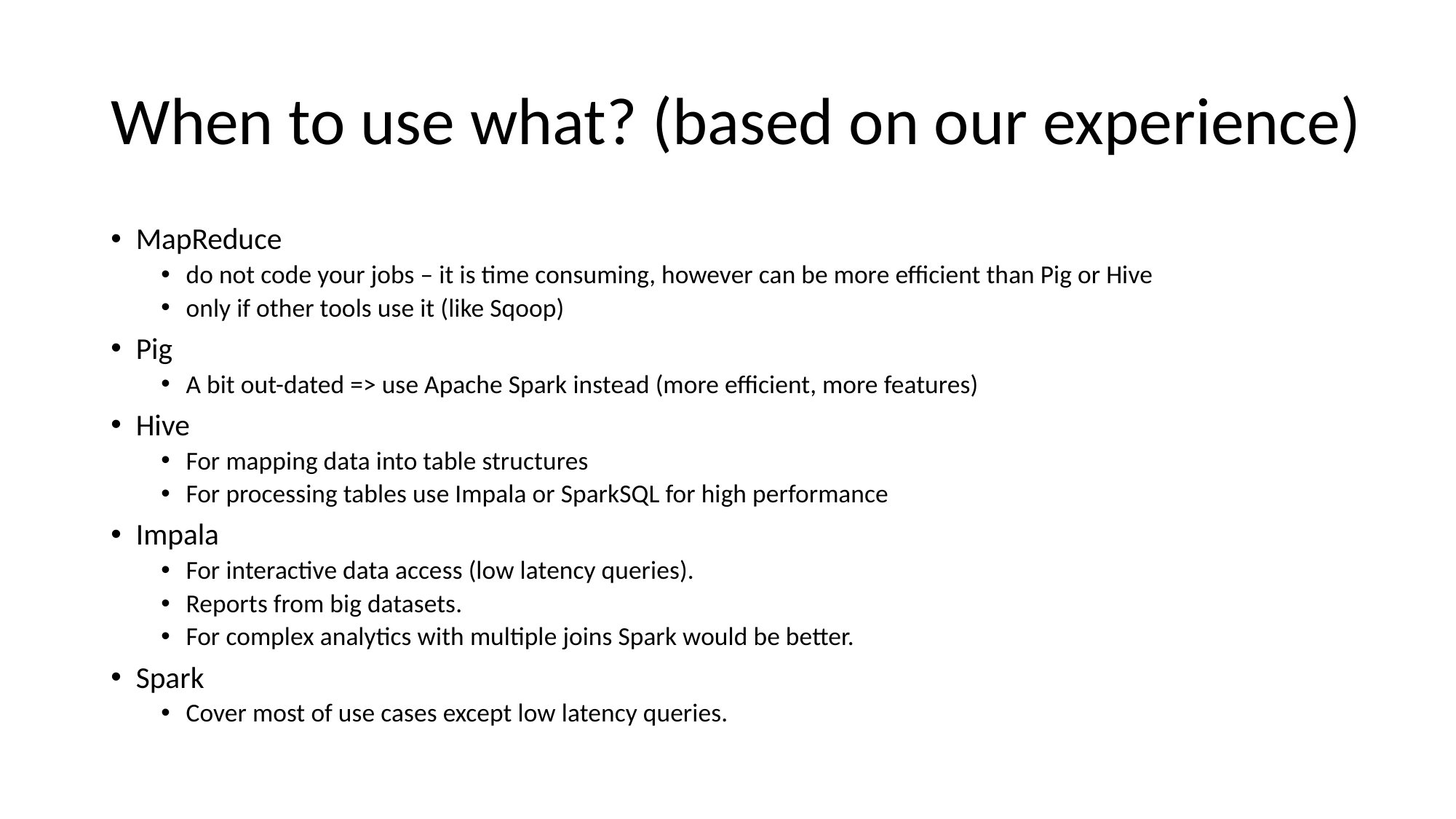

# When to use what? (based on our experience)
MapReduce
do not code your jobs – it is time consuming, however can be more efficient than Pig or Hive
only if other tools use it (like Sqoop)
Pig
A bit out-dated => use Apache Spark instead (more efficient, more features)
Hive
For mapping data into table structures
For processing tables use Impala or SparkSQL for high performance
Impala
For interactive data access (low latency queries).
Reports from big datasets.
For complex analytics with multiple joins Spark would be better.
Spark
Cover most of use cases except low latency queries.